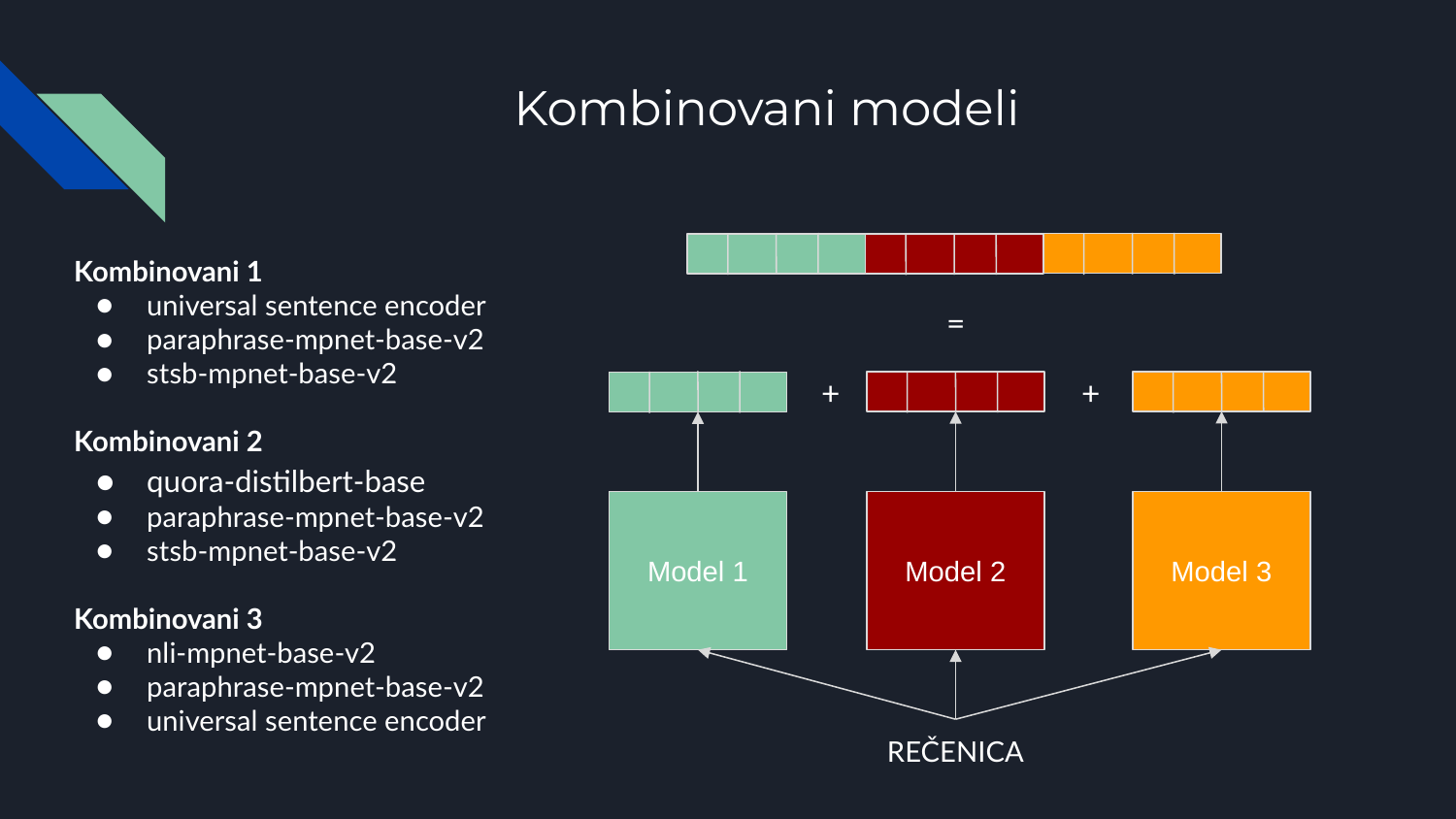

# Kombinovani modeli

Kombinovani 1
universal sentence encoder
paraphrase-mpnet-base-v2
stsb-mpnet-base-v2

Kombinovani 2
quora-distilbert-base
paraphrase-mpnet-base-v2
stsb-mpnet-base-v2

Kombinovani 3
nli-mpnet-base-v2
paraphrase-mpnet-base-v2
universal sentence encoder

=
+
+

Model 1
Model 2
Model 3
REČENICA